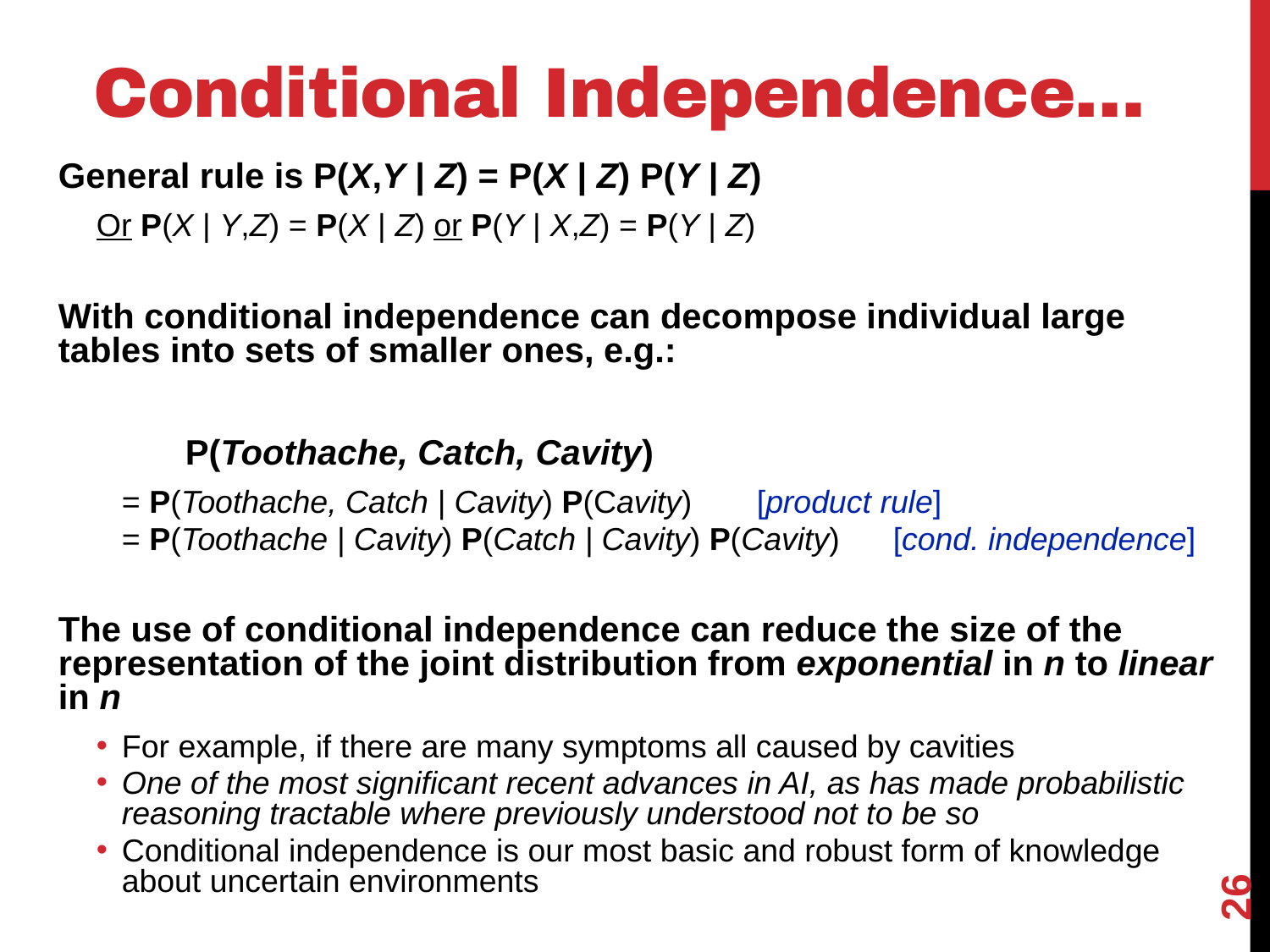

# Conditional Independence…
General rule is P(X,Y | Z) = P(X | Z) P(Y | Z)
Or P(X | Y,Z) = P(X | Z) or P(Y | X,Z) = P(Y | Z)

With conditional independence can decompose individual large tables into sets of smaller ones, e.g.:

	P(Toothache, Catch, Cavity)
	= P(Toothache, Catch | Cavity) P(Cavity)	[product rule]
	= P(Toothache | Cavity) P(Catch | Cavity) P(Cavity)      [cond. independence]

The use of conditional independence can reduce the size of the representation of the joint distribution from exponential in n to linear in n
For example, if there are many symptoms all caused by cavities
One of the most significant recent advances in AI, as has made probabilistic reasoning tractable where previously understood not to be so
Conditional independence is our most basic and robust form of knowledge about uncertain environments
26